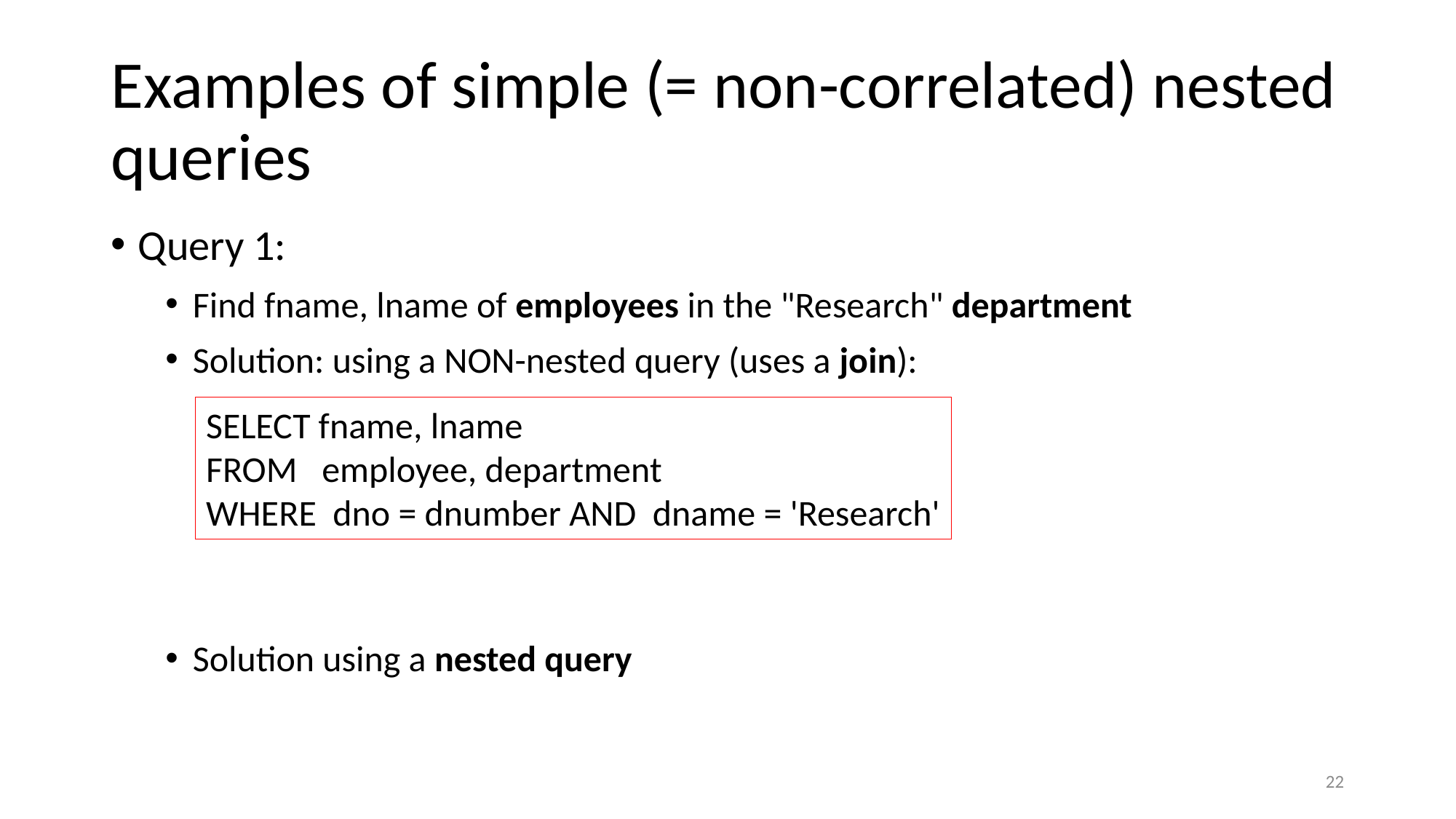

# Examples of simple (= non-correlated) nested queries
Query 1:
Find fname, lname of employees in the "Research" department
Solution: using a NON-nested query (uses a join):

Solution using a nested query
SELECT fname, lname
FROM   employee, department
WHERE  dno = dnumber AND  dname = 'Research'
22